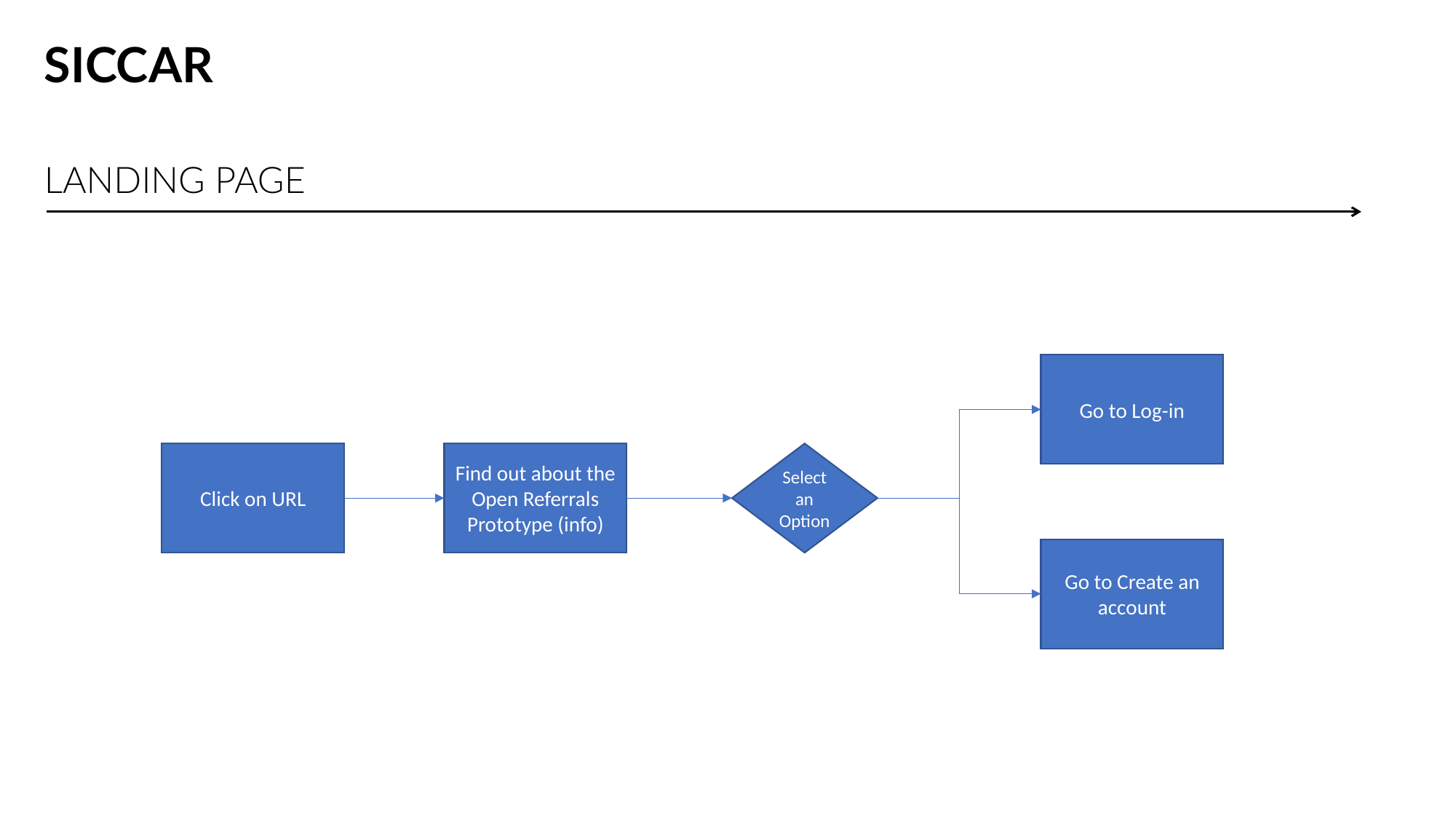

SICCAR
LANDING PAGE
Go to Log-in
Click on URL
Find out about the Open Referrals Prototype (info)
Select an
Option
Go to Create an account